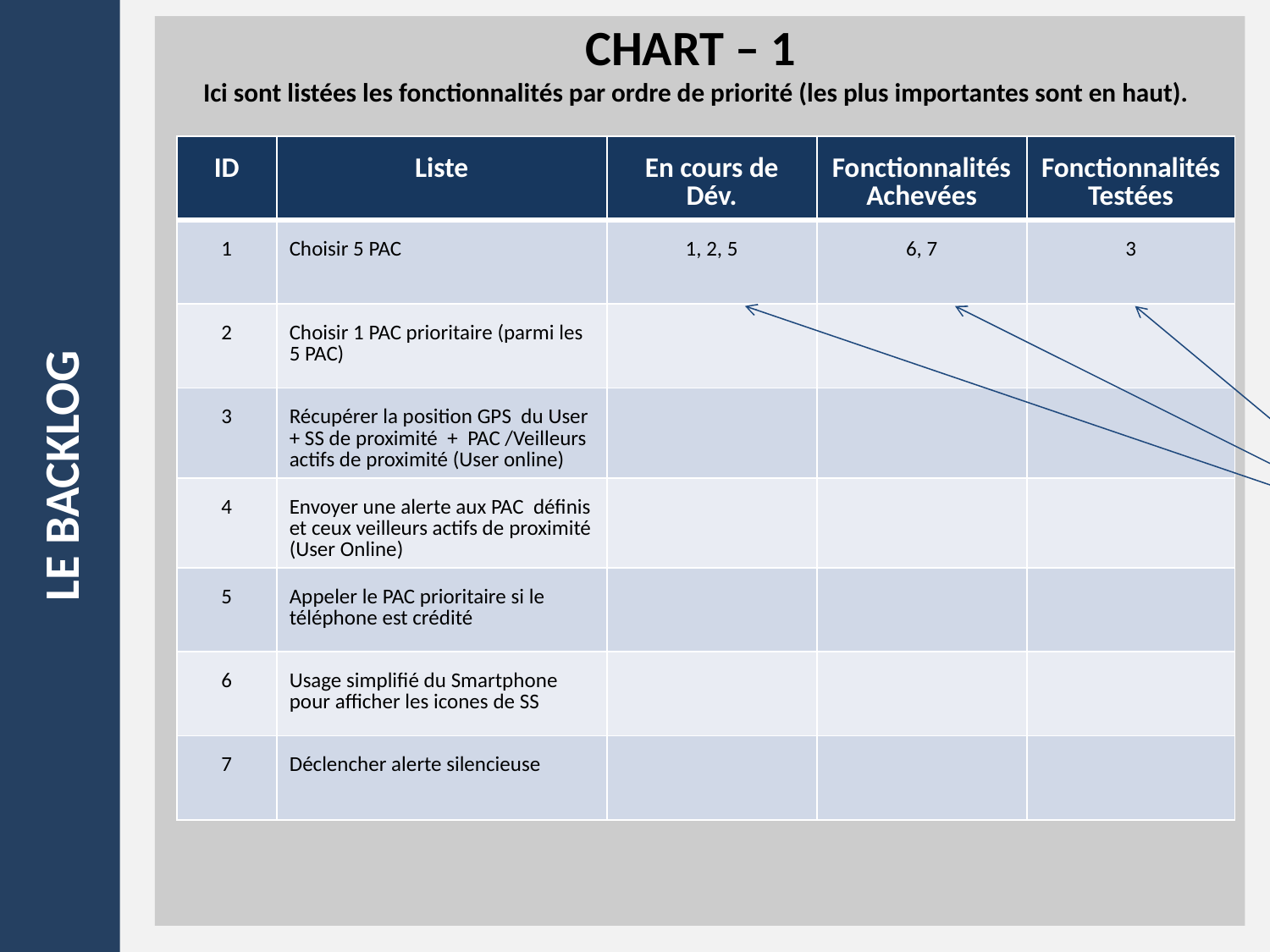

Le BackLog
CHART – 1
Ici sont listées les fonctionnalités par ordre de priorité (les plus importantes sont en haut).
| ID | Liste | En cours de Dév. | Fonctionnalités Achevées | Fonctionnalités Testées |
| --- | --- | --- | --- | --- |
| 1 | Choisir 5 PAC | 1, 2, 5 | 6, 7 | 3 |
| 2 | Choisir 1 PAC prioritaire (parmi les 5 PAC) |  |  |  |
| 3 | Récupérer la position GPS du User + SS de proximité + PAC /Veilleurs actifs de proximité (User online) |  |  |  |
| 4 | Envoyer une alerte aux PAC définis et ceux veilleurs actifs de proximité (User Online) |  |  |  |
| 5 | Appeler le PAC prioritaire si le téléphone est crédité |  |  |  |
| 6 | Usage simplifié du Smartphone pour afficher les icones de SS |  |  |  |
| 7 | Déclencher alerte silencieuse |  |  |  |
Ces trois dernières colonnes sont un exemple de remplissage du tableau